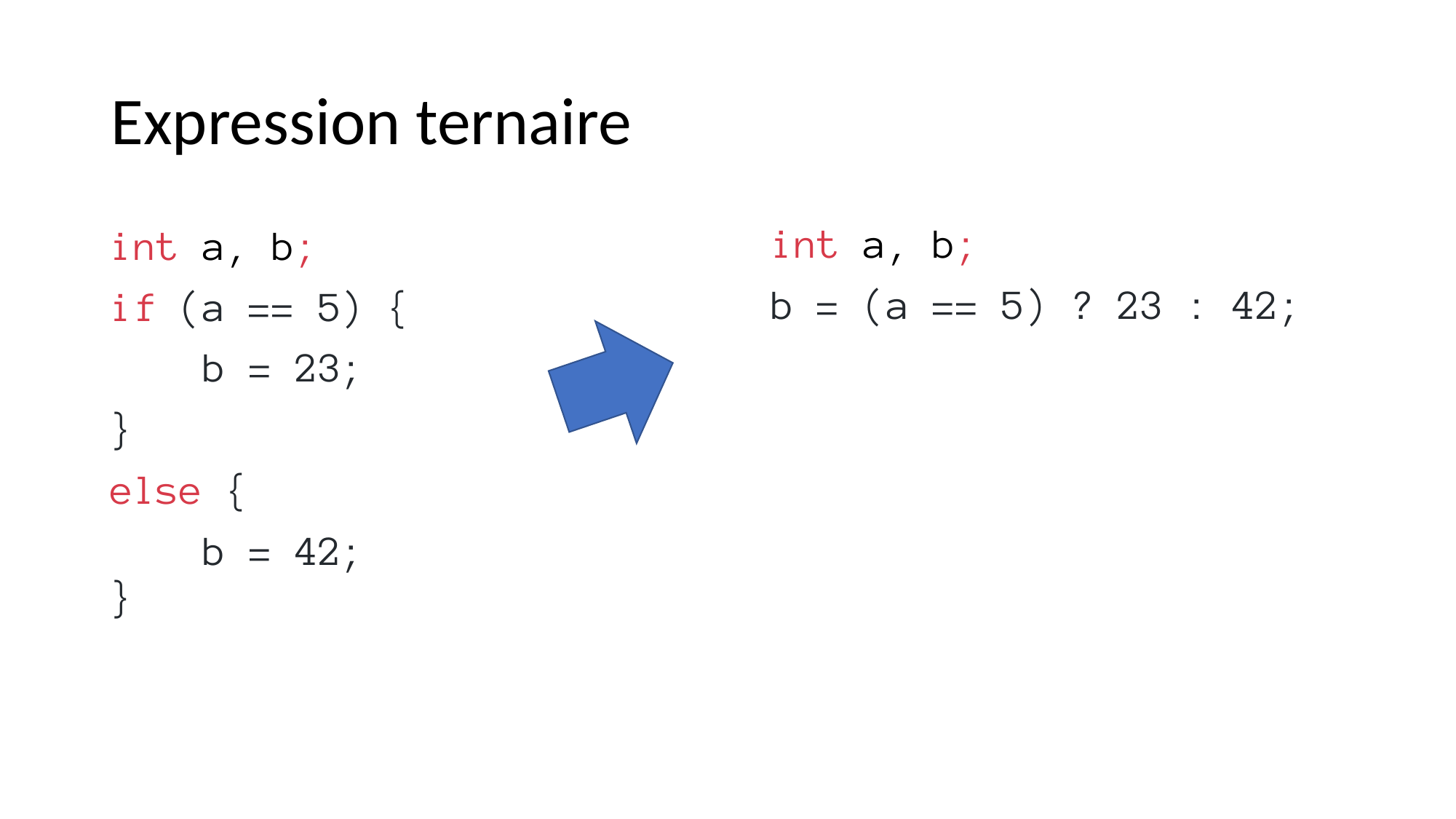

# Expression ternaire
int a, b;
b = (a == 5) ? 23 : 42;

int a, b;
if (a == 5) {
    b = 23;
}
else {
    b = 42;
}